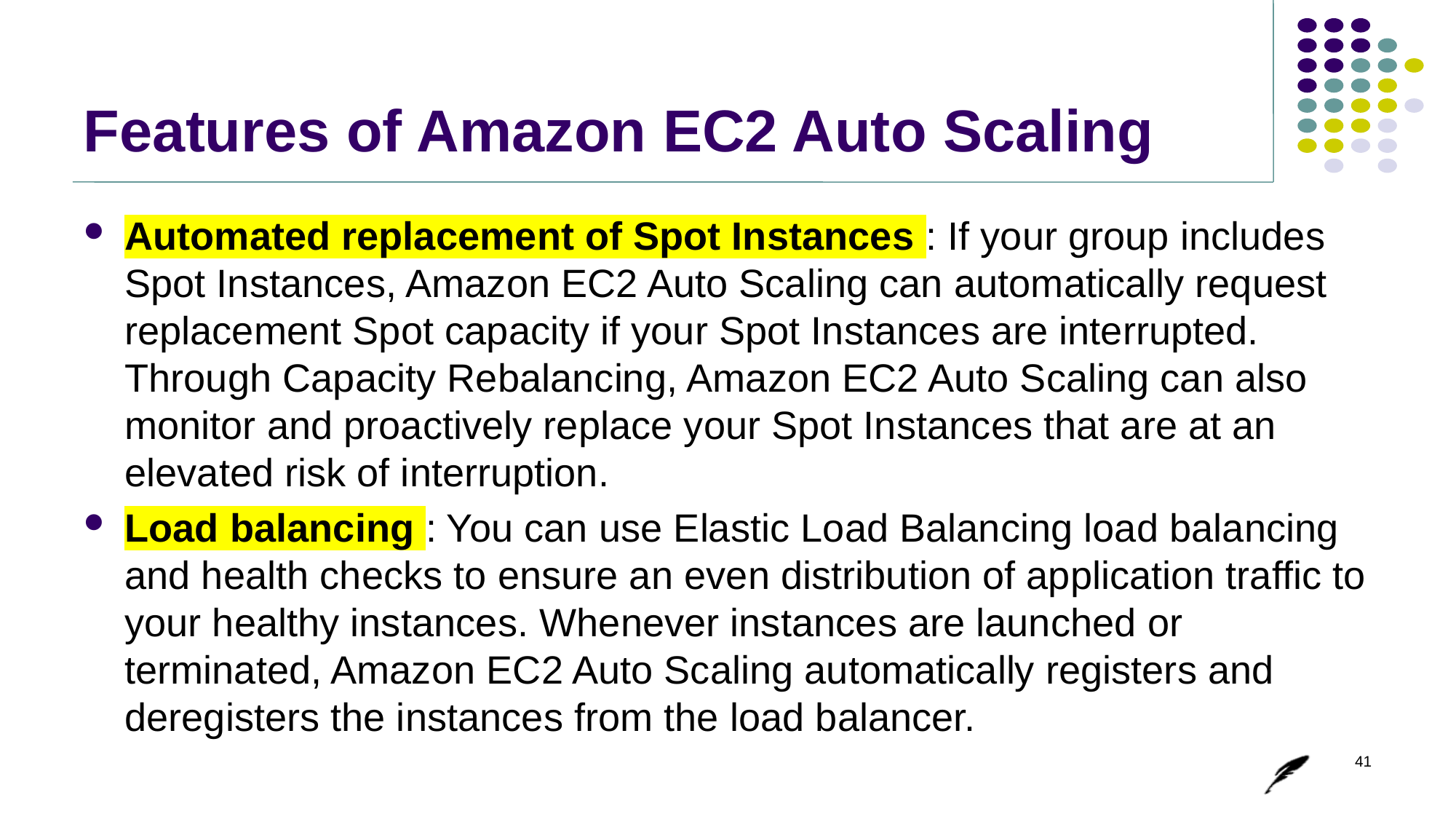

# Features of Amazon EC2 Auto Scaling
Automated replacement of Spot Instances : If your group includes Spot Instances, Amazon EC2 Auto Scaling can automatically request replacement Spot capacity if your Spot Instances are interrupted. Through Capacity Rebalancing, Amazon EC2 Auto Scaling can also monitor and proactively replace your Spot Instances that are at an elevated risk of interruption.
Load balancing : You can use Elastic Load Balancing load balancing and health checks to ensure an even distribution of application traffic to your healthy instances. Whenever instances are launched or terminated, Amazon EC2 Auto Scaling automatically registers and deregisters the instances from the load balancer.
41